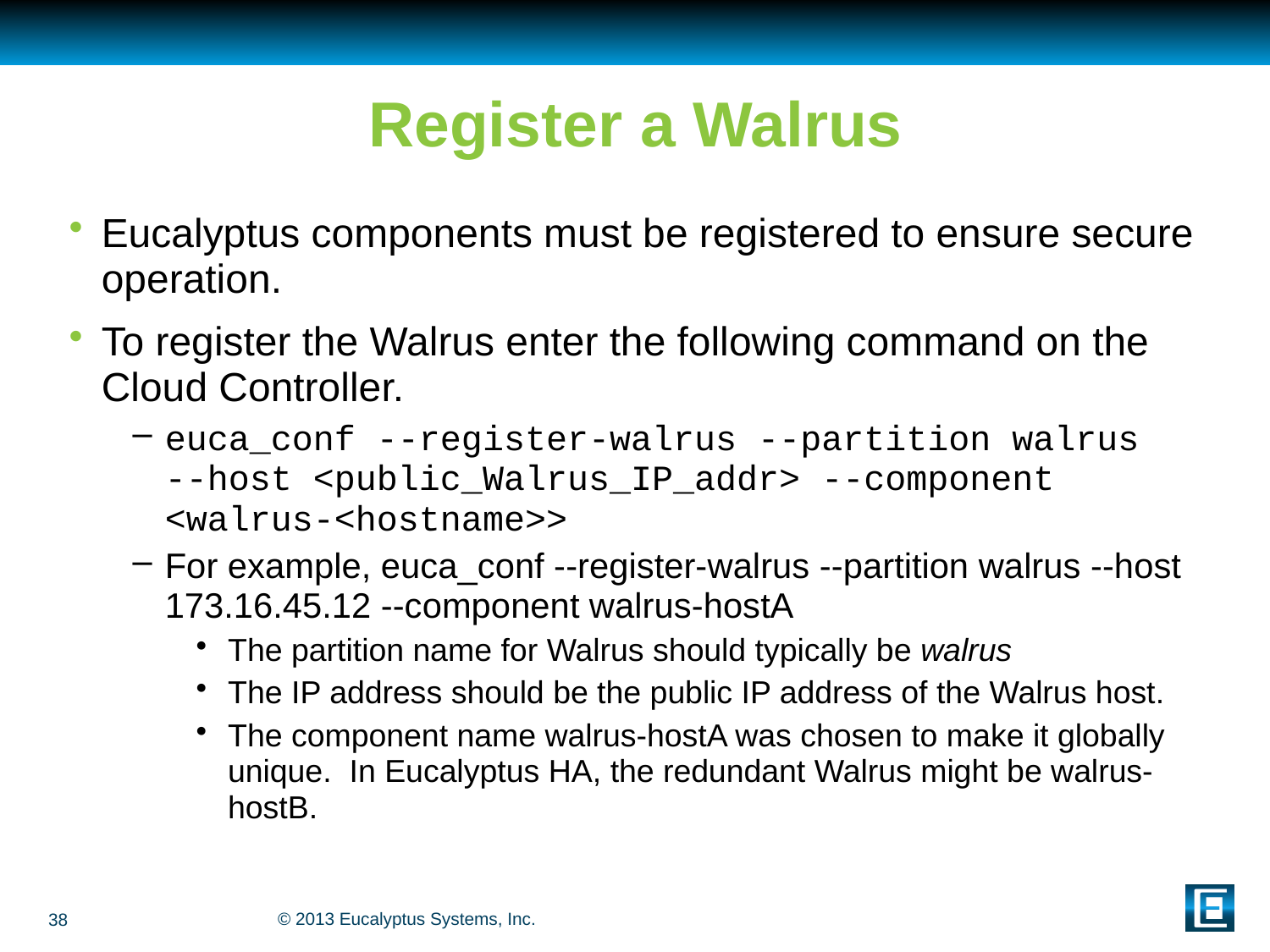

# Register a Walrus
Eucalyptus components must be registered to ensure secure operation.
To register the Walrus enter the following command on the Cloud Controller.
euca_conf --register-walrus --partition walrus    --host <public_Walrus_IP_addr> --component <walrus-<hostname>>
For example, euca_conf --register-walrus --partition walrus --host 173.16.45.12 --component walrus-hostA
The partition name for Walrus should typically be walrus
The IP address should be the public IP address of the Walrus host.
The component name walrus-hostA was chosen to make it globally unique.  In Eucalyptus HA, the redundant Walrus might be walrus-hostB.

38